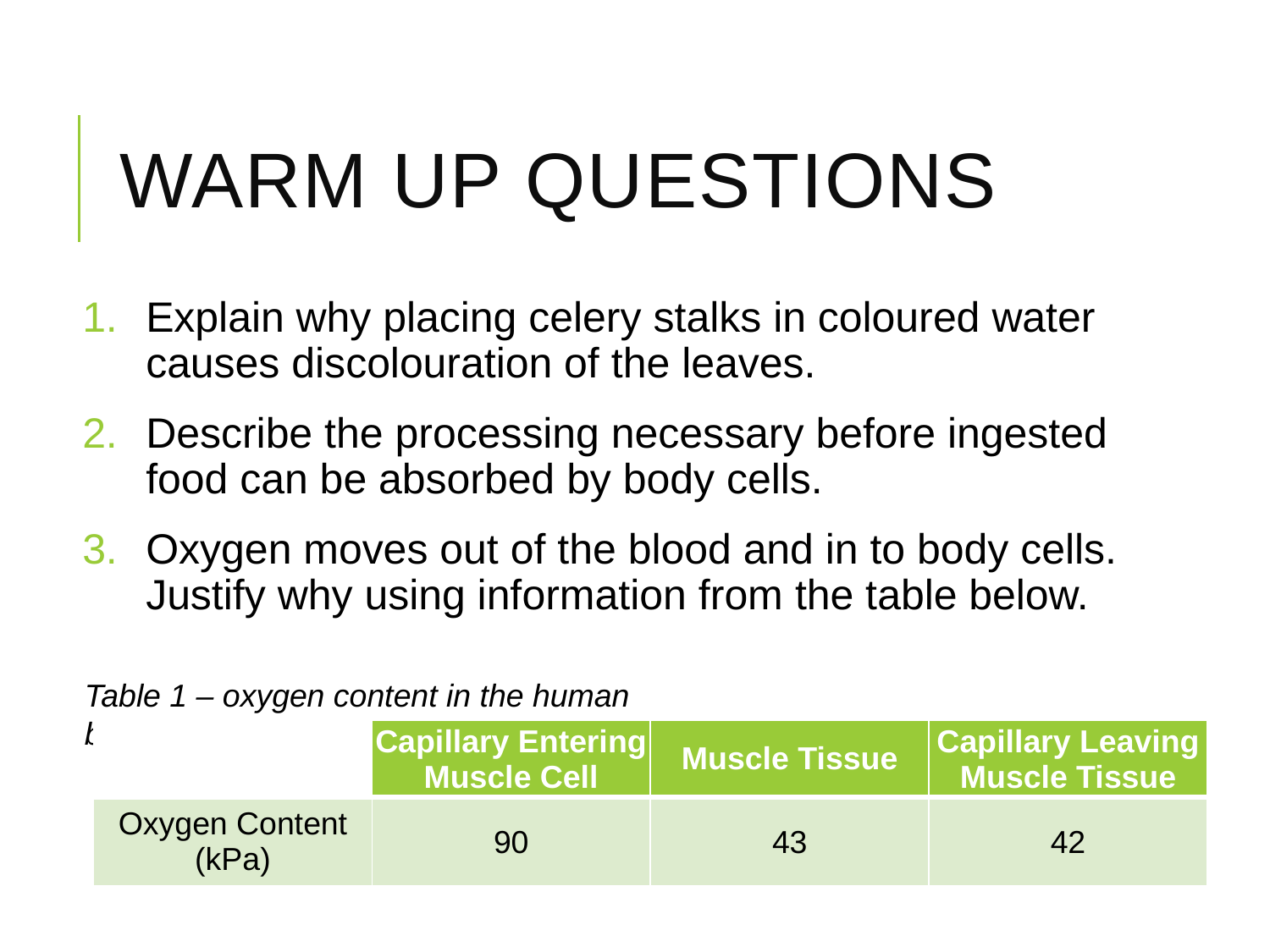

# Warm up questions
Explain why placing celery stalks in coloured water causes discolouration of the leaves.
Describe the processing necessary before ingested food can be absorbed by body cells.
Oxygen moves out of the blood and in to body cells. Justify why using information from the table below.

Table 1 – oxygen content in the human body.
|  | Capillary Entering Muscle Cell | Muscle Tissue | Capillary Leaving Muscle Tissue |
| --- | --- | --- | --- |
| Oxygen Content (kPa) | 90 | 43 | 42 |